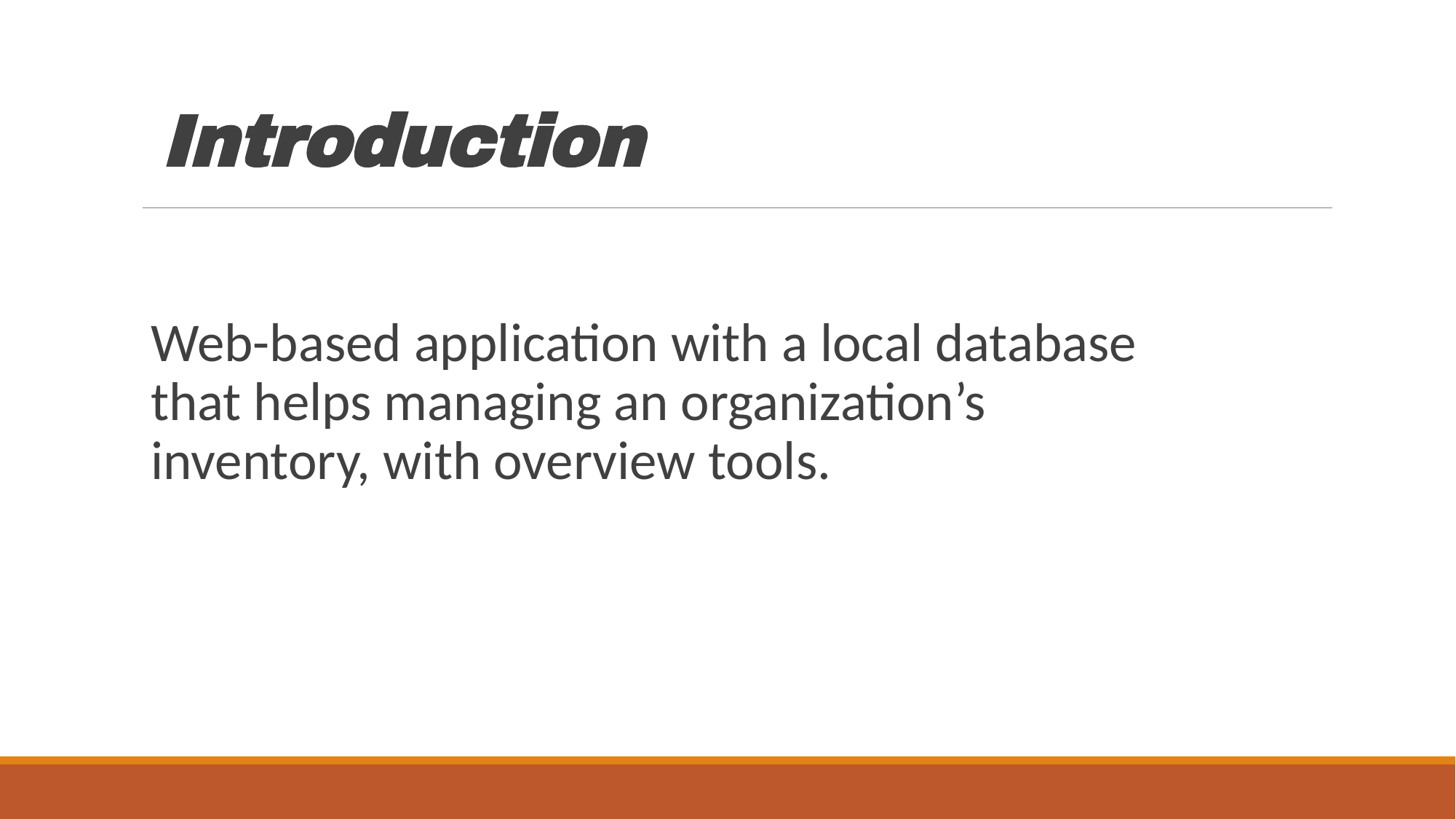

# Introduction

Web-based application with a local database that helps managing an organization’s inventory, with overview tools.